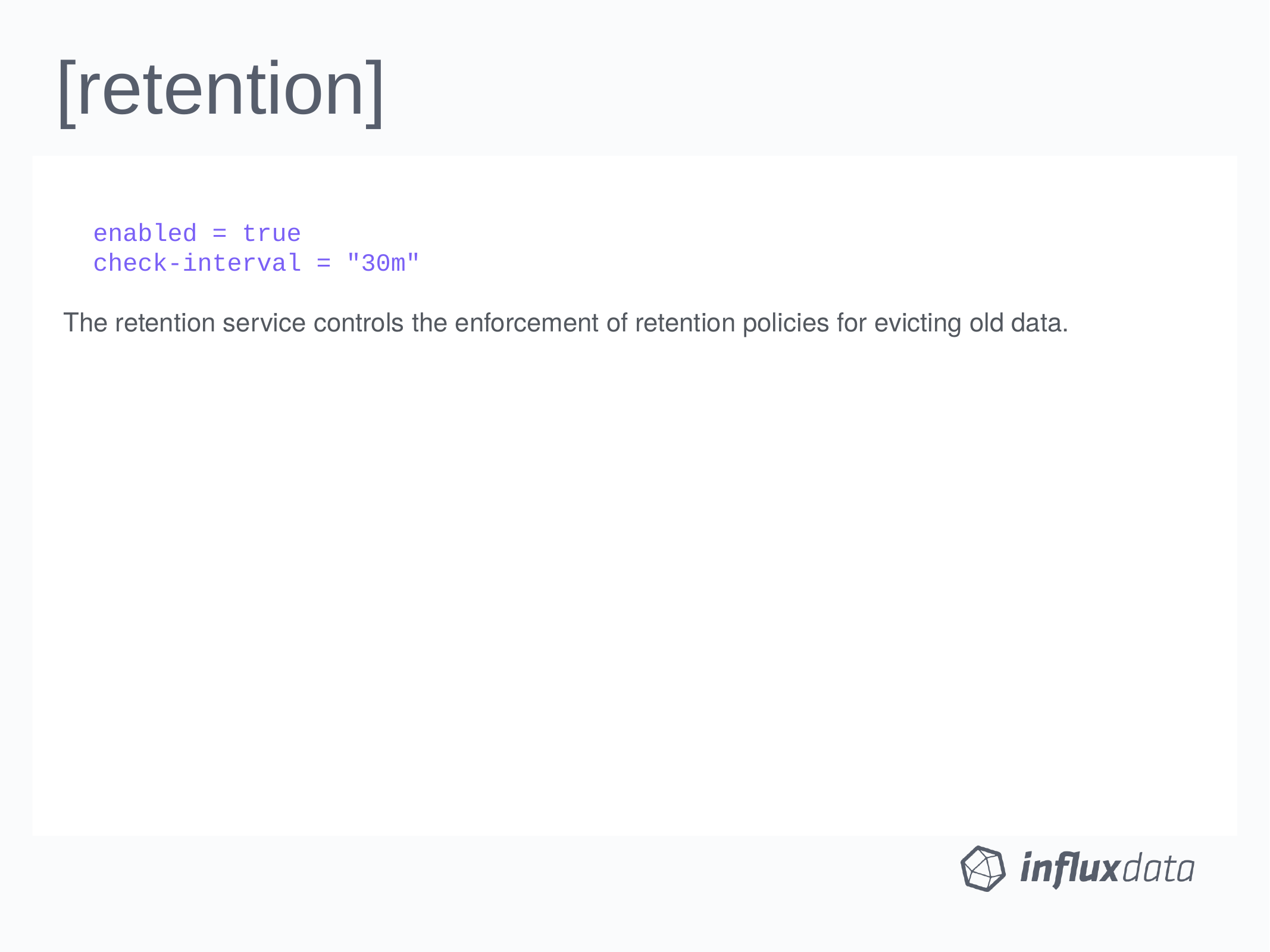

[retention]

  enabled = true
  check-interval = "30m"

The retention service controls the enforcement of retention policies for evicting old data.